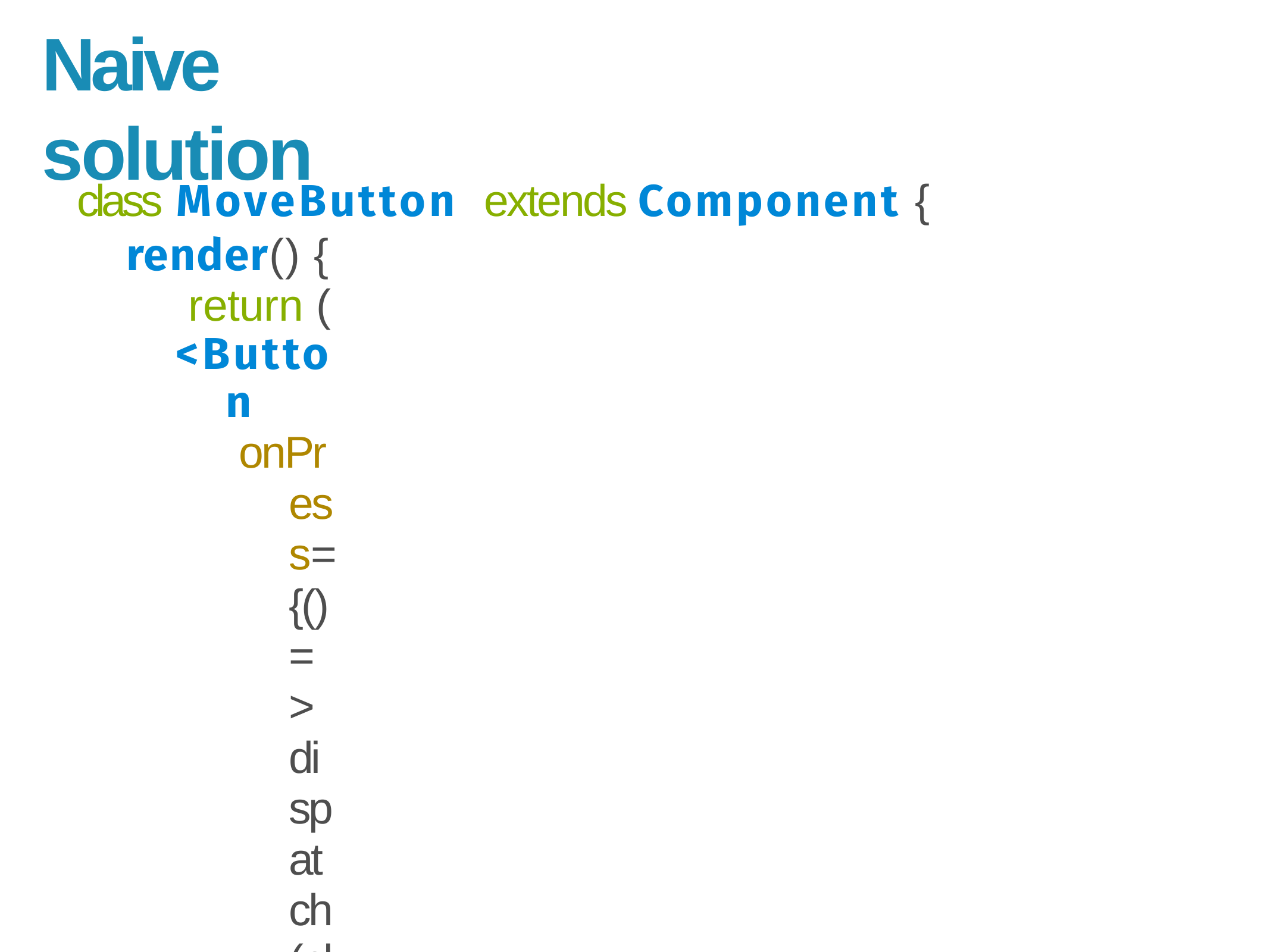

# Naive solution
class MoveButton	extends Component {
render() {  return (
<Button
onPress={() => dispatch(playSound( ‘buzz’))}
/>
)
}
}